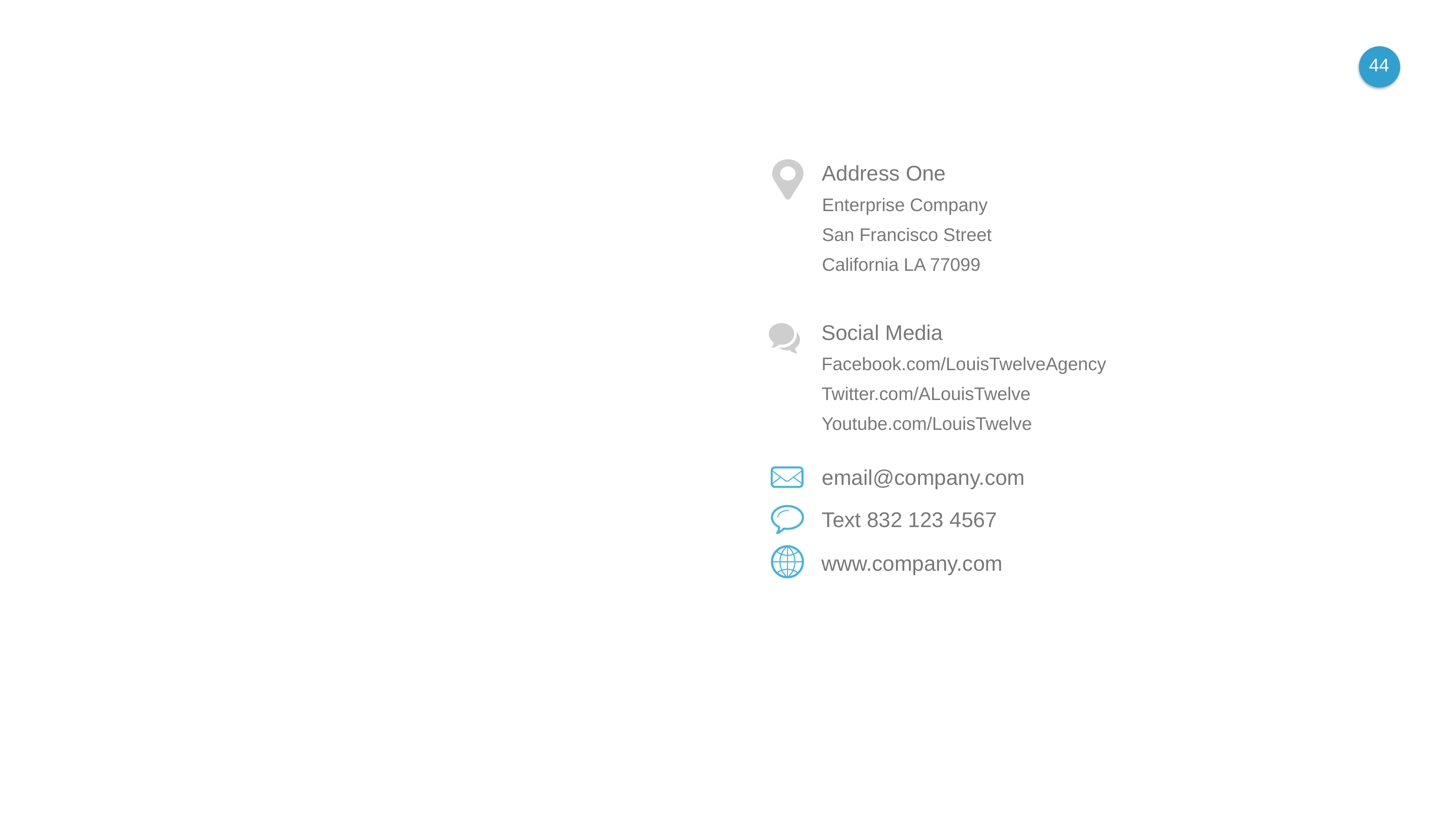

44
Address One
Enterprise Company
San Francisco Street
California LA 77099

Social Media
Facebook.com/LouisTwelveAgency
Twitter.com/ALouisTwelve
Youtube.com/LouisTwelve

email@company.com

Text 832 123 4567

www.company.com